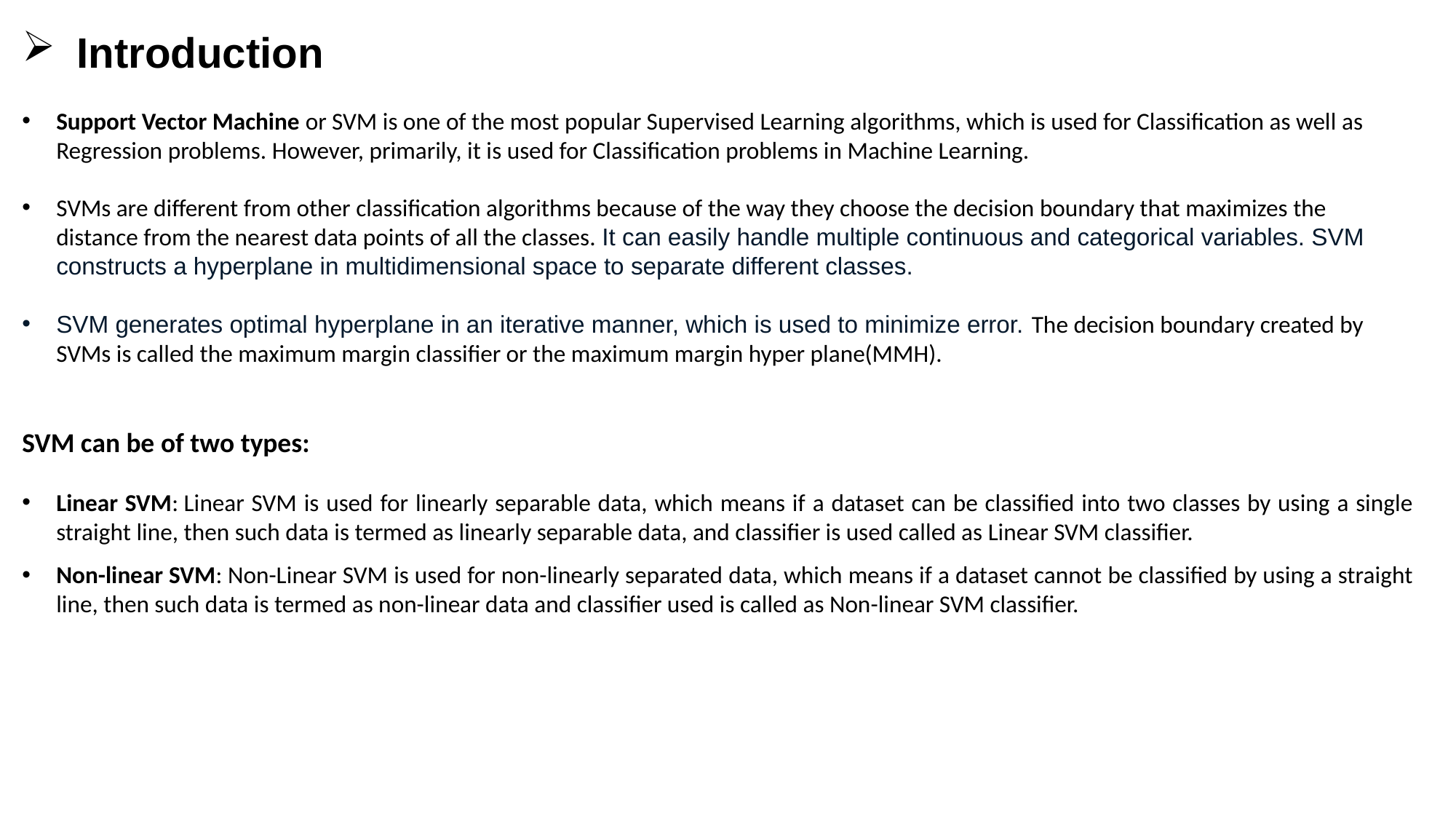

Introduction
Support Vector Machine or SVM is one of the most popular Supervised Learning algorithms, which is used for Classification as well as Regression problems. However, primarily, it is used for Classification problems in Machine Learning.

SVMs are different from other classification algorithms because of the way they choose the decision boundary that maximizes the distance from the nearest data points of all the classes. It can easily handle multiple continuous and categorical variables. SVM constructs a hyperplane in multidimensional space to separate different classes.

SVM generates optimal hyperplane in an iterative manner, which is used to minimize error. The decision boundary created by SVMs is called the maximum margin classifier or the maximum margin hyper plane(MMH).

SVM can be of two types:

Linear SVM: Linear SVM is used for linearly separable data, which means if a dataset can be classified into two classes by using a single straight line, then such data is termed as linearly separable data, and classifier is used called as Linear SVM classifier.

Non-linear SVM: Non-Linear SVM is used for non-linearly separated data, which means if a dataset cannot be classified by using a straight line, then such data is termed as non-linear data and classifier used is called as Non-linear SVM classifier.